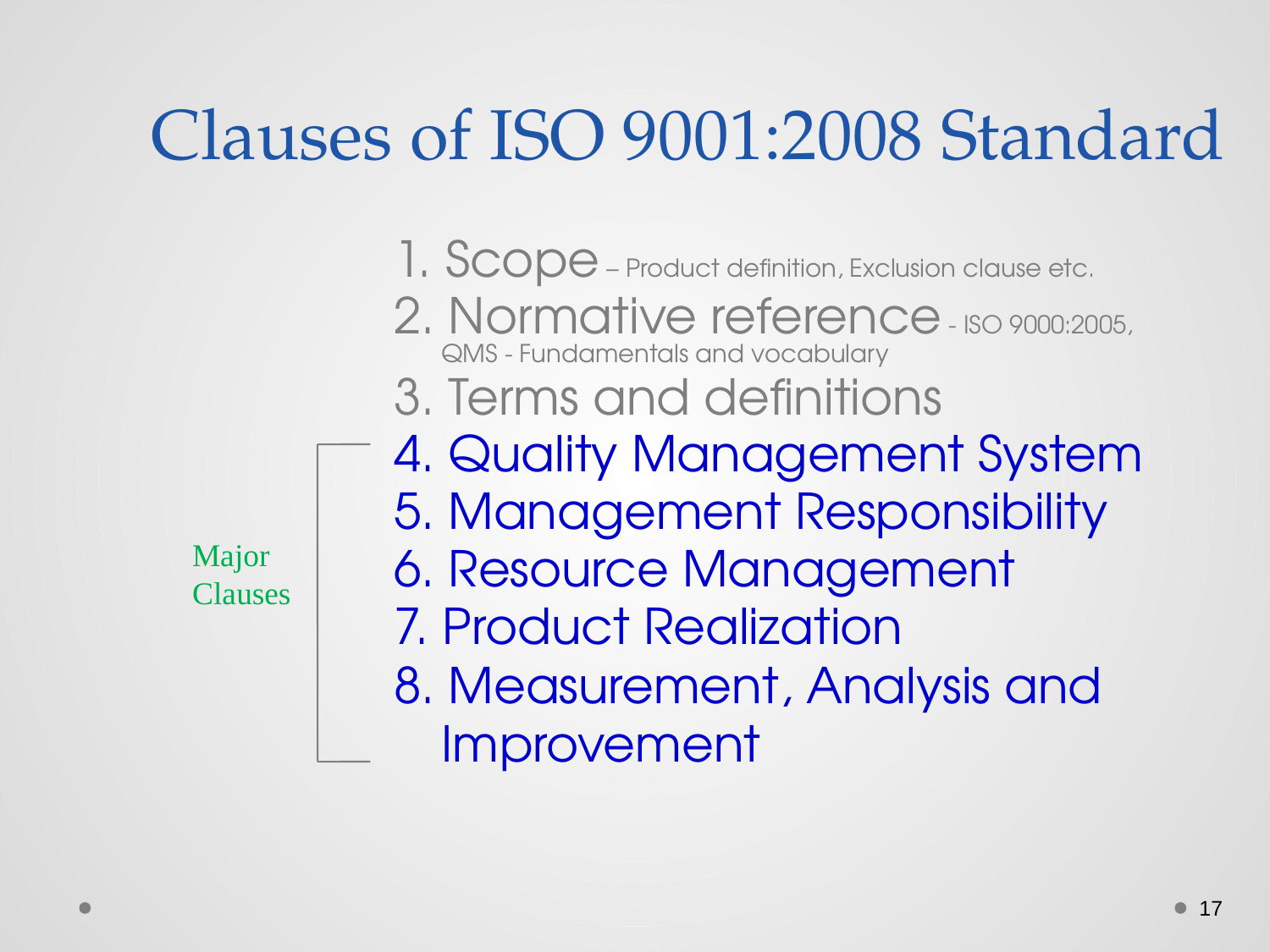

# Clauses of ISO 9001:2008 Standard
1. Scope – Product definition, Exclusion clause etc.
2. Normative reference - ISO 9000:2005, QMS - Fundamentals and vocabulary
3. Terms and definitions
4. Quality Management System
5. Management Responsibility
6. Resource Management
7. Product Realization
8. Measurement, Analysis and Improvement

Major Clauses

17